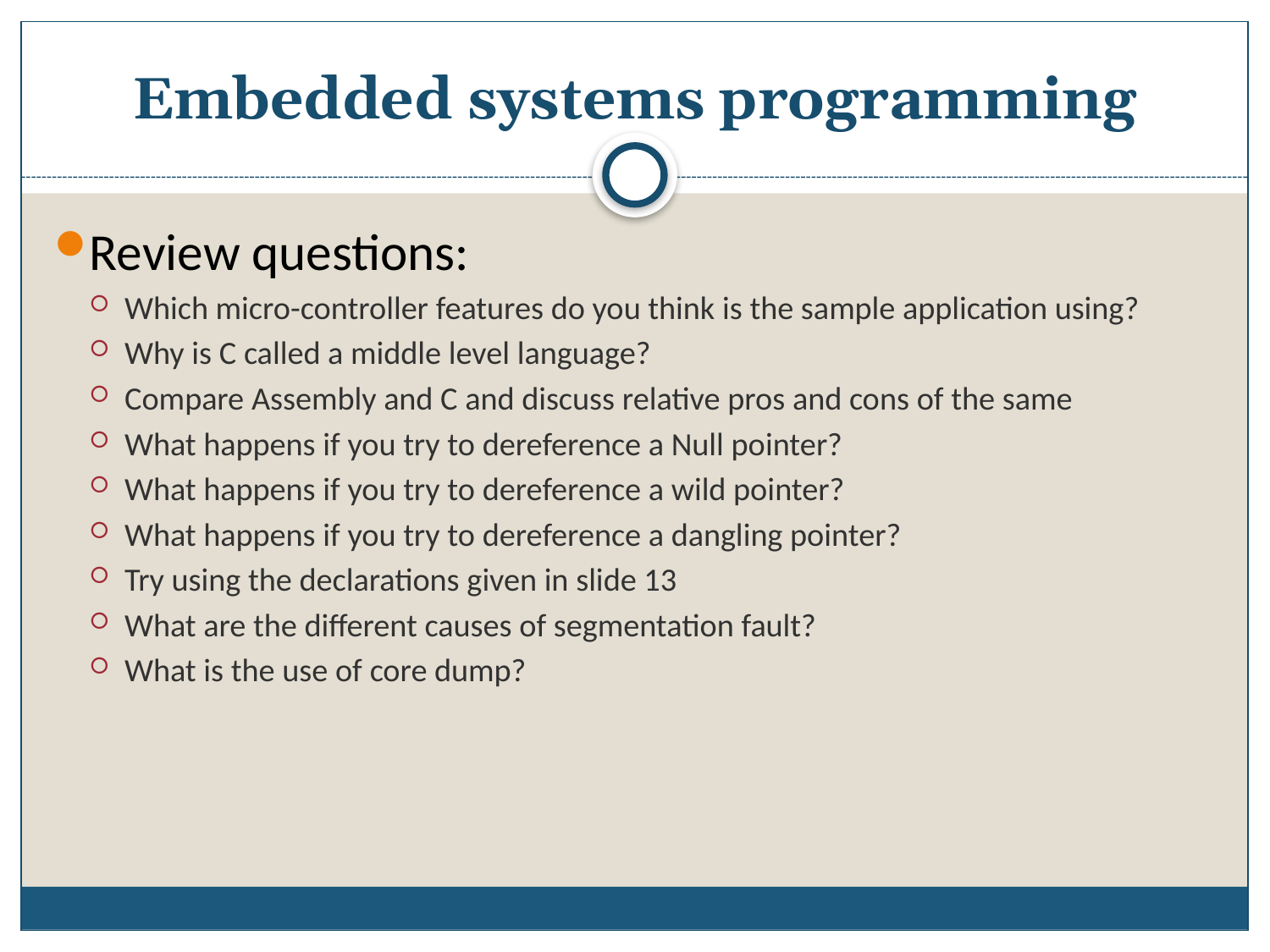

# Embedded systems programming
Review questions:
Which micro-controller features do you think is the sample application using?
Why is C called a middle level language?
Compare Assembly and C and discuss relative pros and cons of the same
What happens if you try to dereference a Null pointer?
What happens if you try to dereference a wild pointer?
What happens if you try to dereference a dangling pointer?
Try using the declarations given in slide 13
What are the different causes of segmentation fault?
What is the use of core dump?